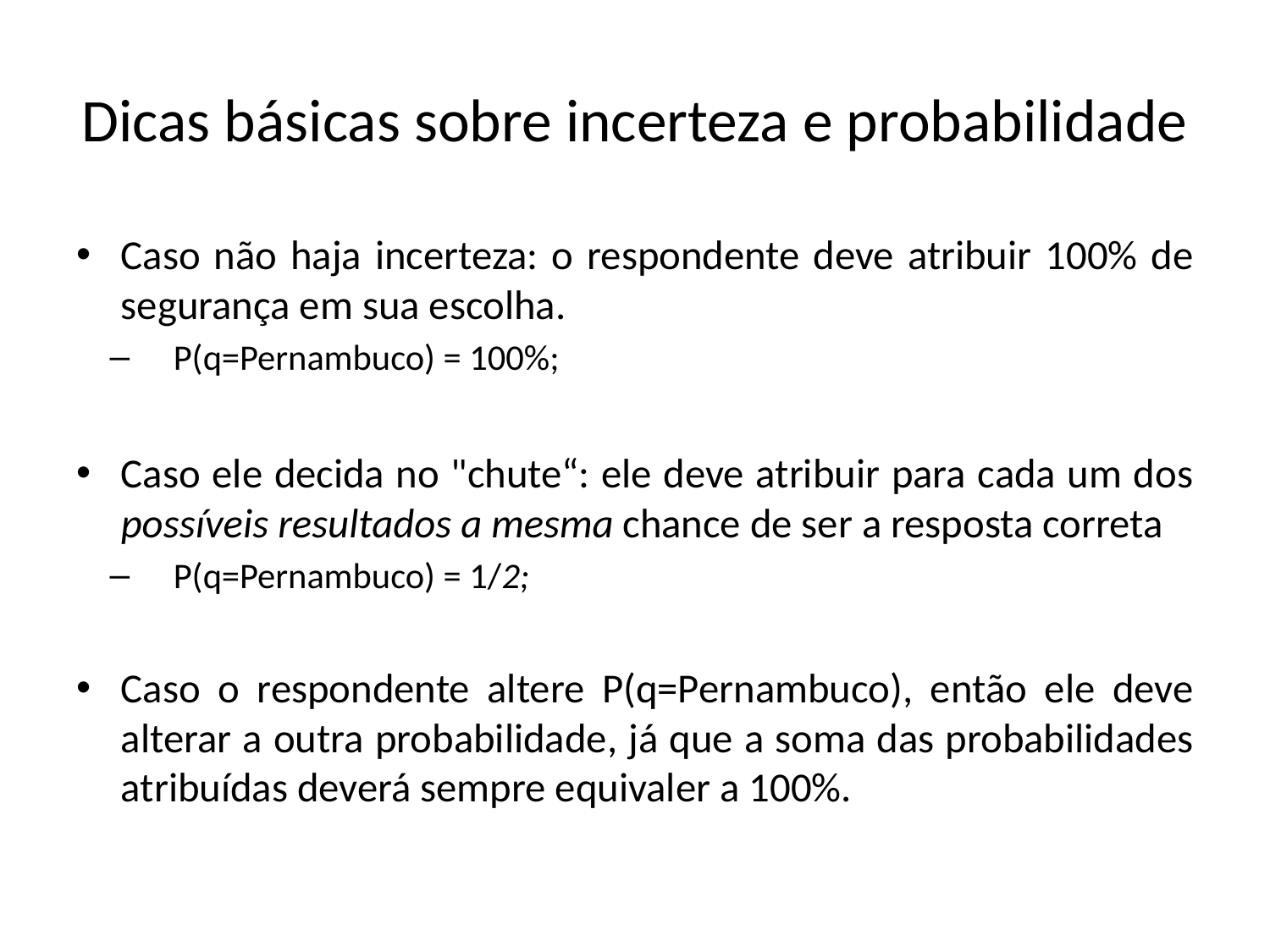

# Dicas básicas sobre incerteza e probabilidade
Caso não haja incerteza: o respondente deve atribuir 100% de segurança em sua escolha.
P(q=Pernambuco) = 100%;

Caso ele decida no "chute“: ele deve atribuir para cada um dos possíveis resultados a mesma chance de ser a resposta correta
P(q=Pernambuco) = 1/2;

Caso o respondente altere P(q=Pernambuco), então ele deve alterar a outra probabilidade, já que a soma das probabilidades atribuídas deverá sempre equivaler a 100%.